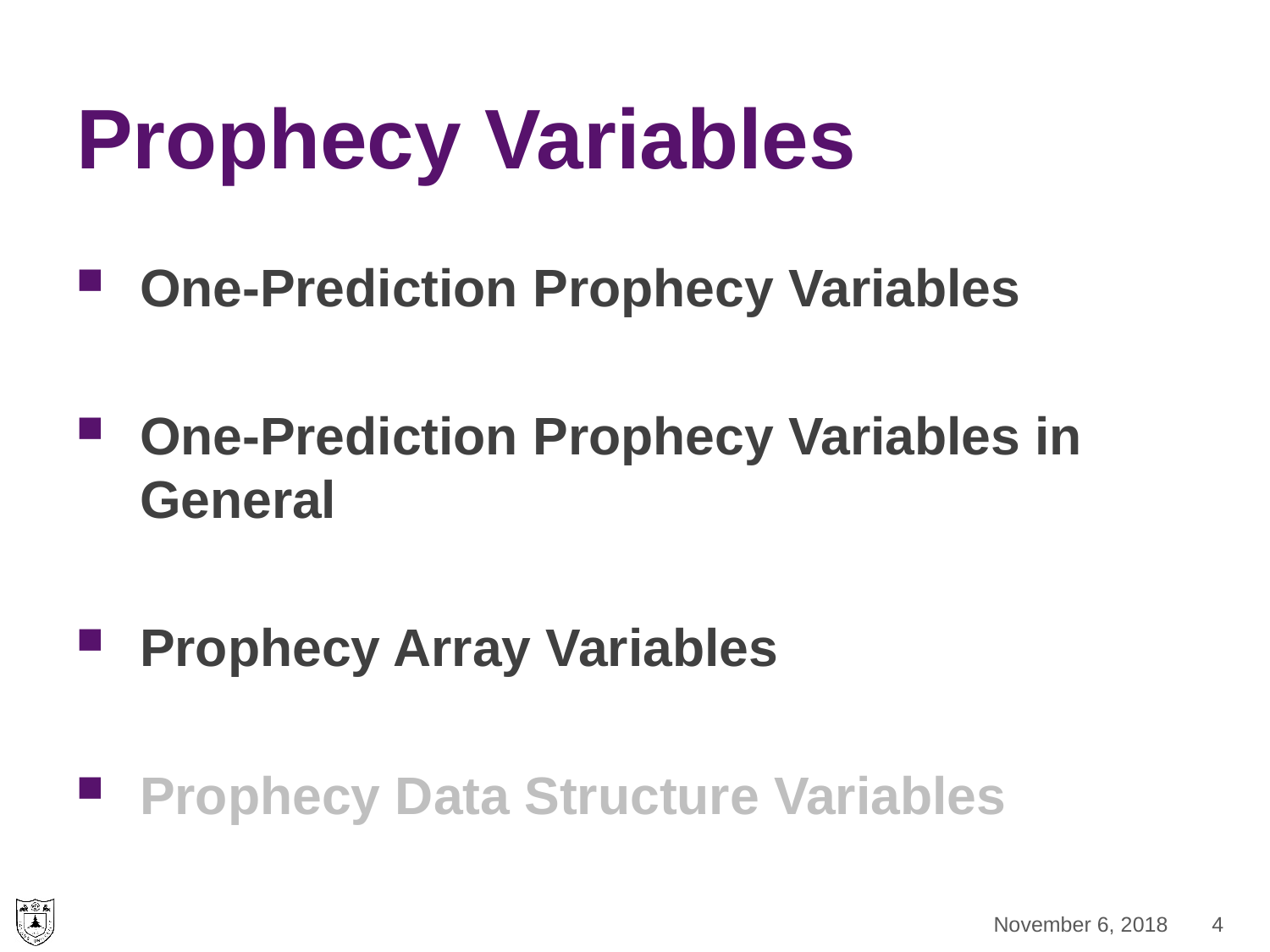

# Prophecy Variables
One-Prediction Prophecy Variables

One-Prediction Prophecy Variables in General

Prophecy Array Variables

Prophecy Data Structure Variables

November 6, 2018
4